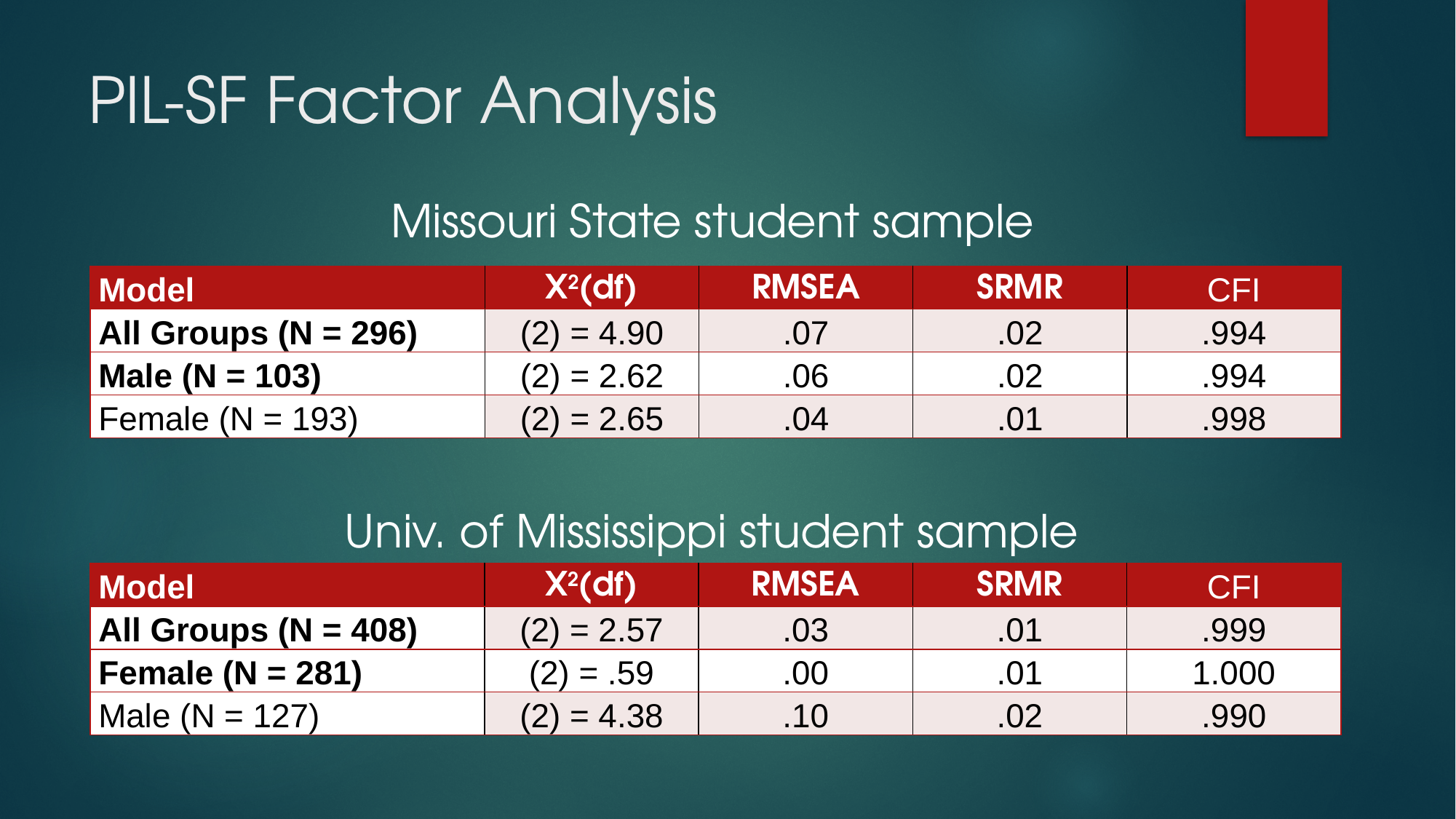

# PIL-SF Factor Analysis
Missouri State student sample
| Model | X2(df) | RMSEA | SRMR | CFI |
| --- | --- | --- | --- | --- |
| All Groups (N = 296) | (2) = 4.90 | .07 | .02 | .994 |
| Male (N = 103) | (2) = 2.62 | .06 | .02 | .994 |
| Female (N = 193) | (2) = 2.65 | .04 | .01 | .998 |
Univ. of Mississippi student sample
| Model | X2(df) | RMSEA | SRMR | CFI |
| --- | --- | --- | --- | --- |
| All Groups (N = 408) | (2) = 2.57 | .03 | .01 | .999 |
| Female (N = 281) | (2) = .59 | .00 | .01 | 1.000 |
| Male (N = 127) | (2) = 4.38 | .10 | .02 | .990 |